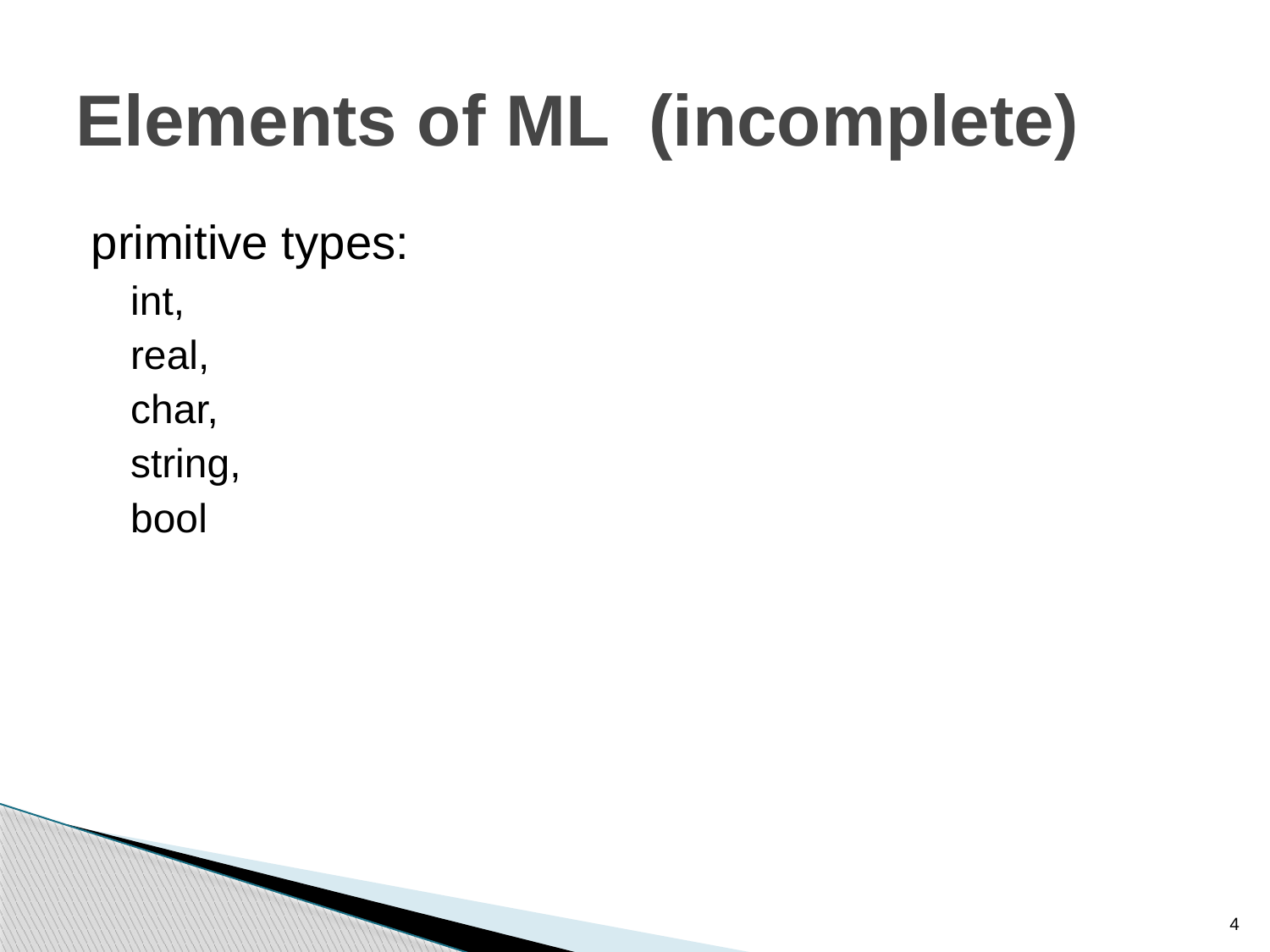

# Elements of ML  (incomplete)
primitive types:
int,
real,
char,
string,
bool

4